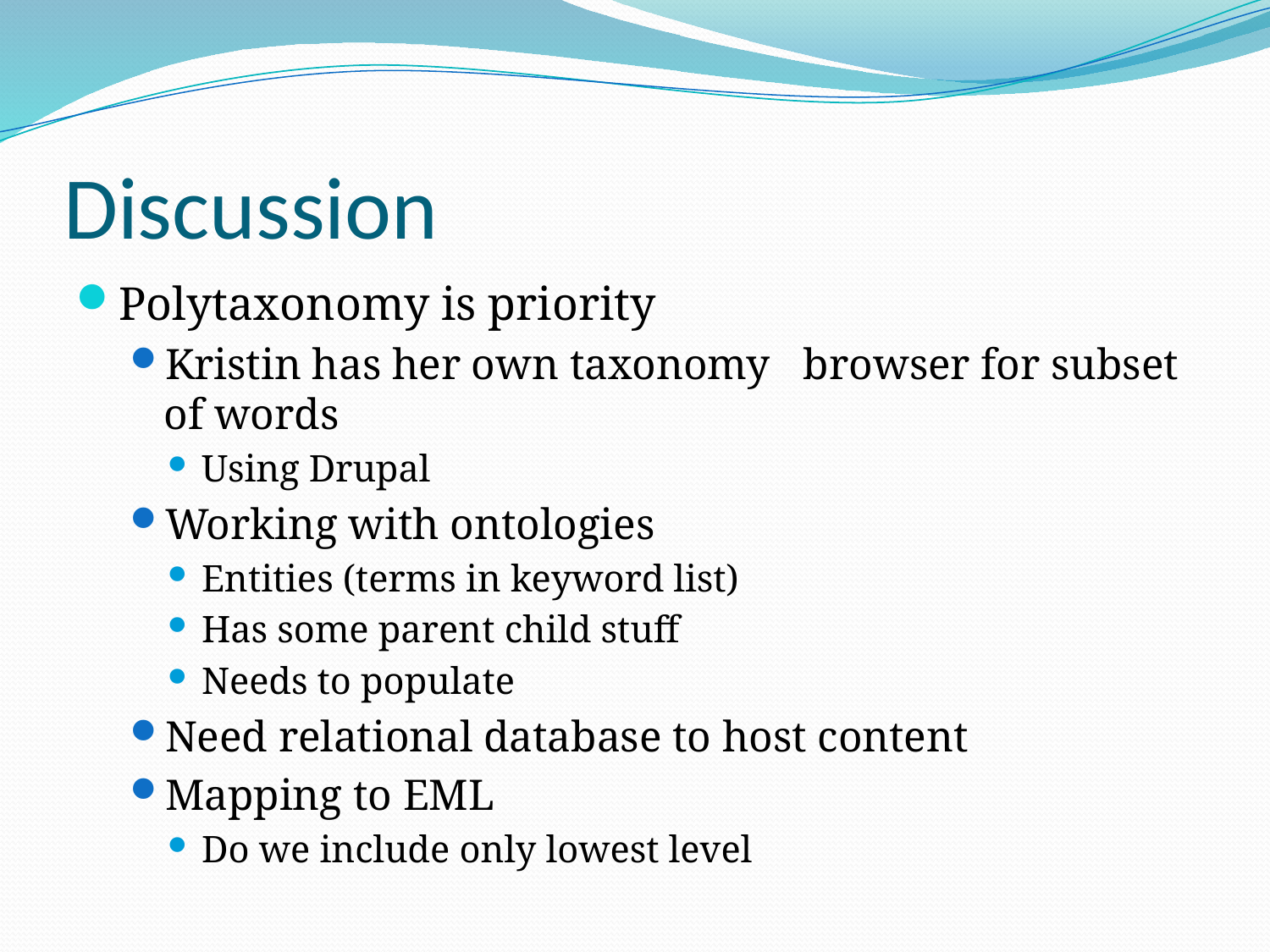

# Discussion
Polytaxonomy is priority
Kristin has her own taxonomy	 browser for subset of words
Using Drupal
Working with ontologies
Entities (terms in keyword list)
Has some parent child stuff
Needs to populate
Need relational database to host content
Mapping to EML
Do we include only lowest level